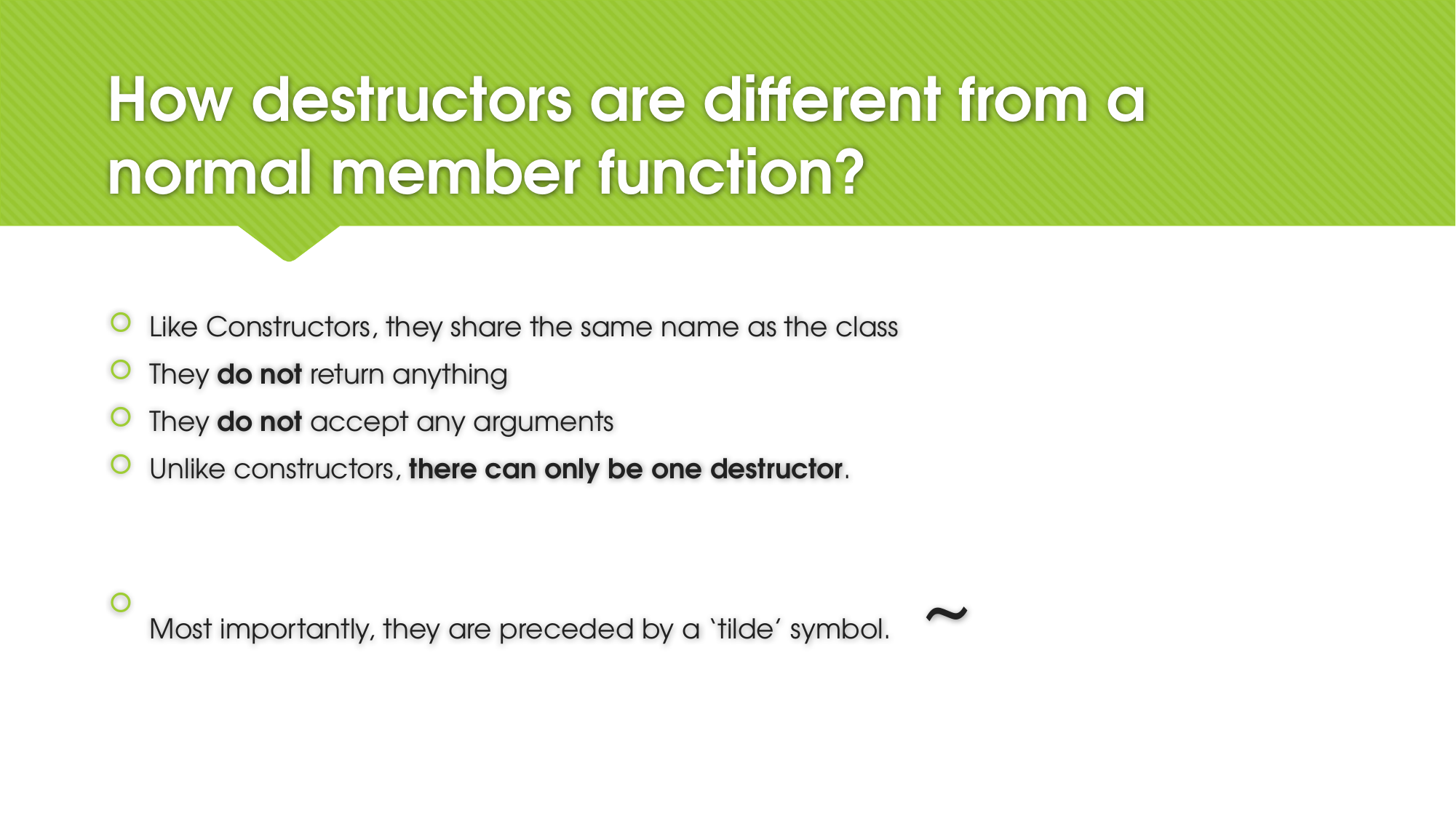

# How destructors are different from a normal member function?
Like Constructors, they share the same name as the class
They do not return anything
They do not accept any arguments
Unlike constructors, there can only be one destructor.

Most importantly, they are preceded by a ‘tilde’ symbol.    ~